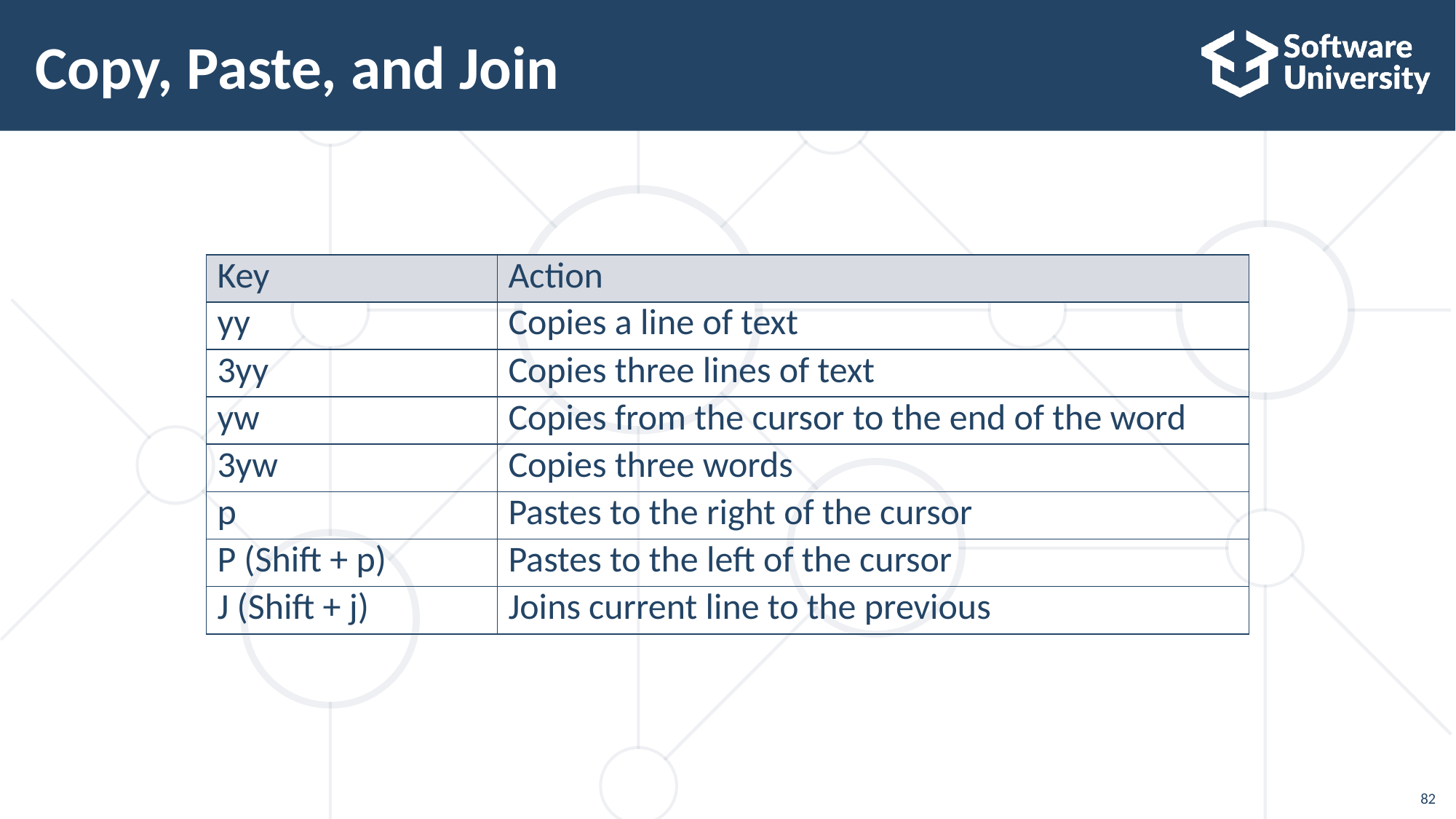

# Copy, Paste, and Join
| Key | Action |
| --- | --- |
| yy | Copies a line of text |
| 3yy | Copies three lines of text |
| yw | Copies from the cursor to the end of the word |
| 3yw | Copies three words |
| p | Pastes to the right of the cursor |
| P (Shift + p) | Pastes to the left of the cursor |
| J (Shift + j) | Joins current line to the previous |
82